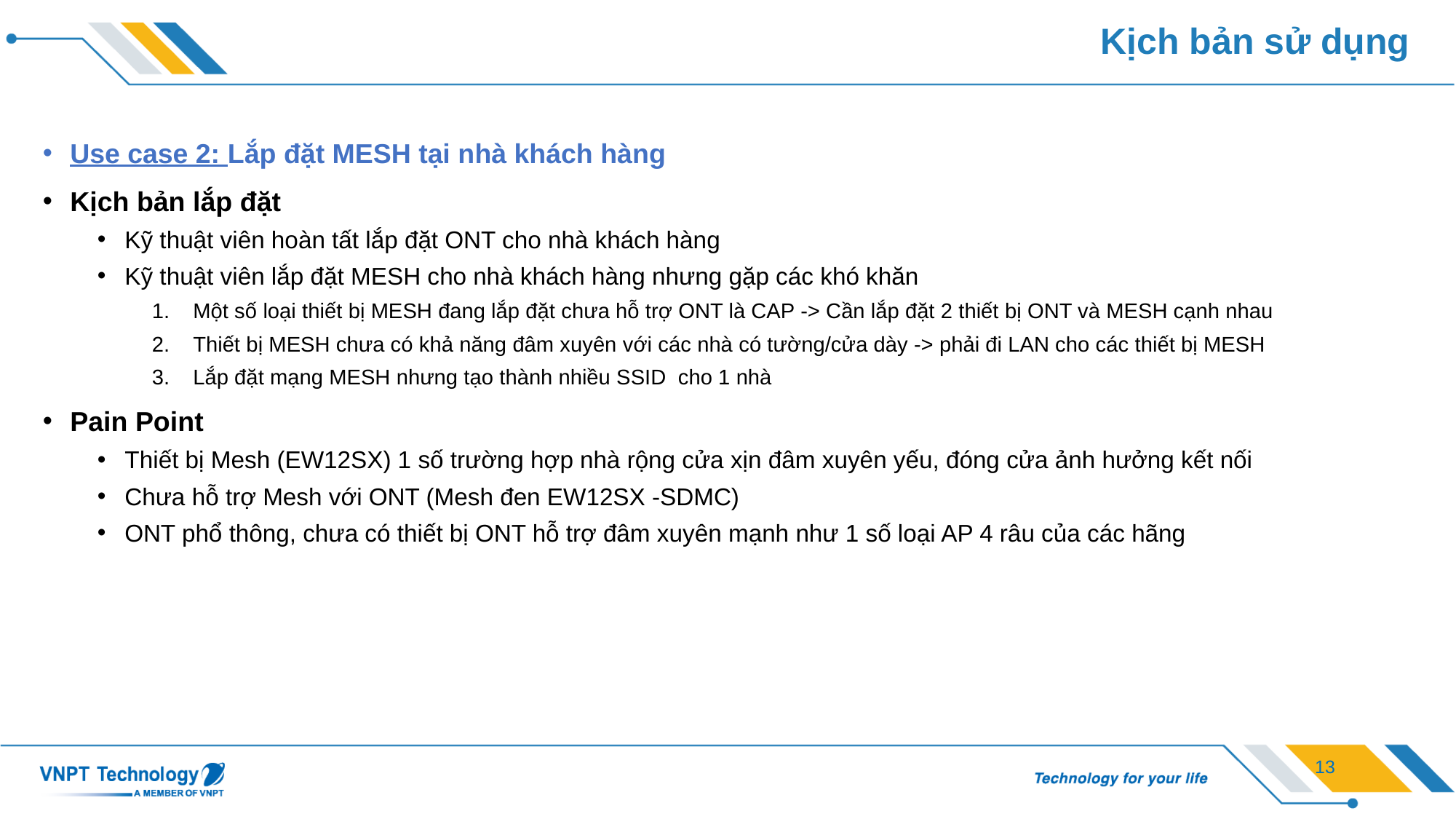

# Kịch bản sử dụng
Use case 2: Lắp đặt MESH tại nhà khách hàng
Kịch bản lắp đặt
Kỹ thuật viên hoàn tất lắp đặt ONT cho nhà khách hàng
Kỹ thuật viên lắp đặt MESH cho nhà khách hàng nhưng gặp các khó khăn
Một số loại thiết bị MESH đang lắp đặt chưa hỗ trợ ONT là CAP -> Cần lắp đặt 2 thiết bị ONT và MESH cạnh nhau
Thiết bị MESH chưa có khả năng đâm xuyên với các nhà có tường/cửa dày -> phải đi LAN cho các thiết bị MESH
Lắp đặt mạng MESH nhưng tạo thành nhiều SSID  cho 1 nhà
Pain Point
Thiết bị Mesh (EW12SX) 1 số trường hợp nhà rộng cửa xịn đâm xuyên yếu, đóng cửa ảnh hưởng kết nối
Chưa hỗ trợ Mesh với ONT (Mesh đen EW12SX -SDMC)
ONT phổ thông, chưa có thiết bị ONT hỗ trợ đâm xuyên mạnh như 1 số loại AP 4 râu của các hãng